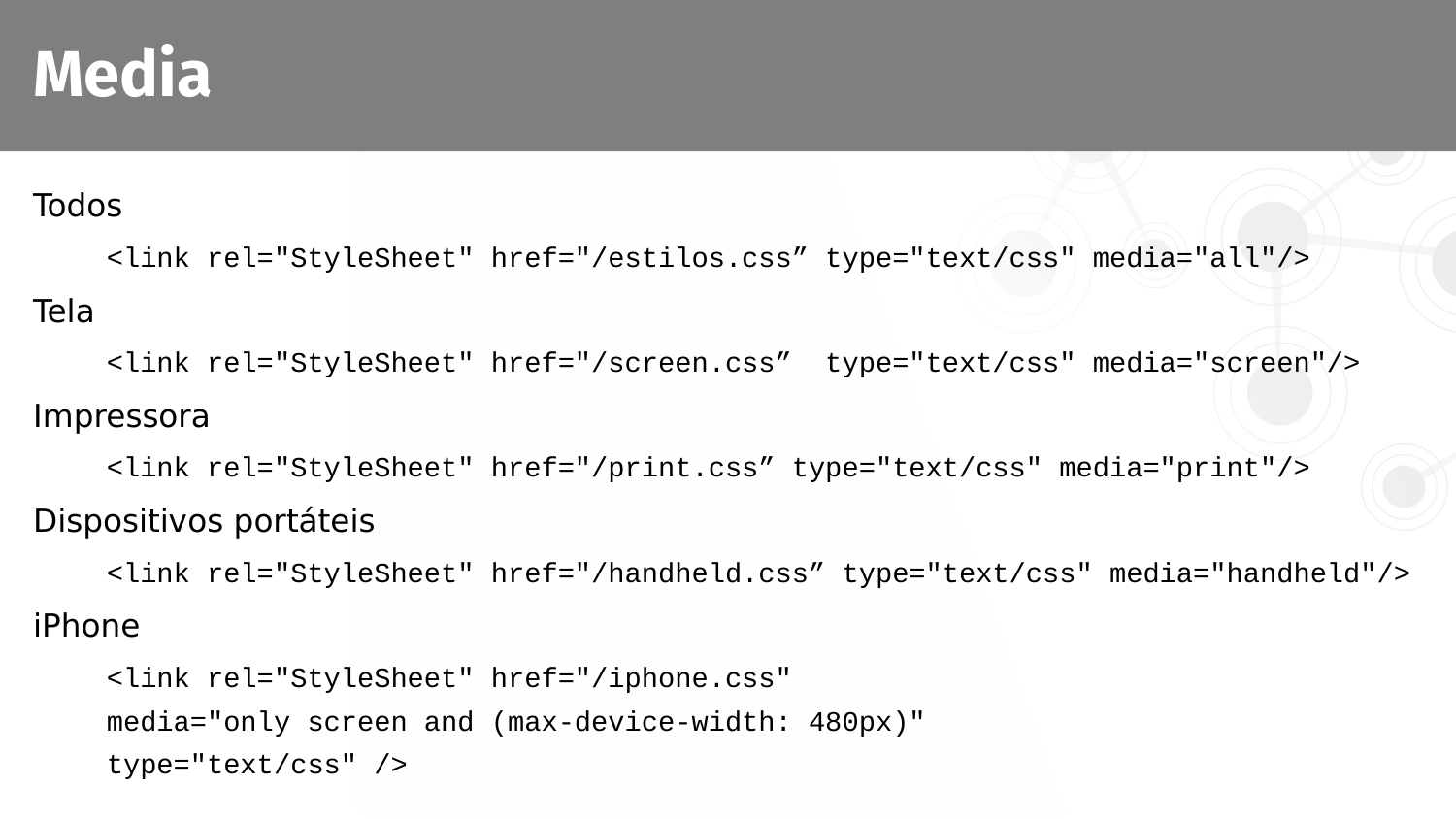

# Media
Todos
<link rel="StyleSheet" href="/estilos.css” type="text/css" media="all"/>
Tela
<link rel="StyleSheet" href="/screen.css”  type="text/css" media="screen"/>
Impressora
<link rel="StyleSheet" href="/print.css” type="text/css" media="print"/>
Dispositivos portáteis
<link rel="StyleSheet" href="/handheld.css” type="text/css" media="handheld"/>
iPhone
<link rel="StyleSheet" href="/iphone.css"
media="only screen and (max-device-width: 480px)"
type="text/css" />